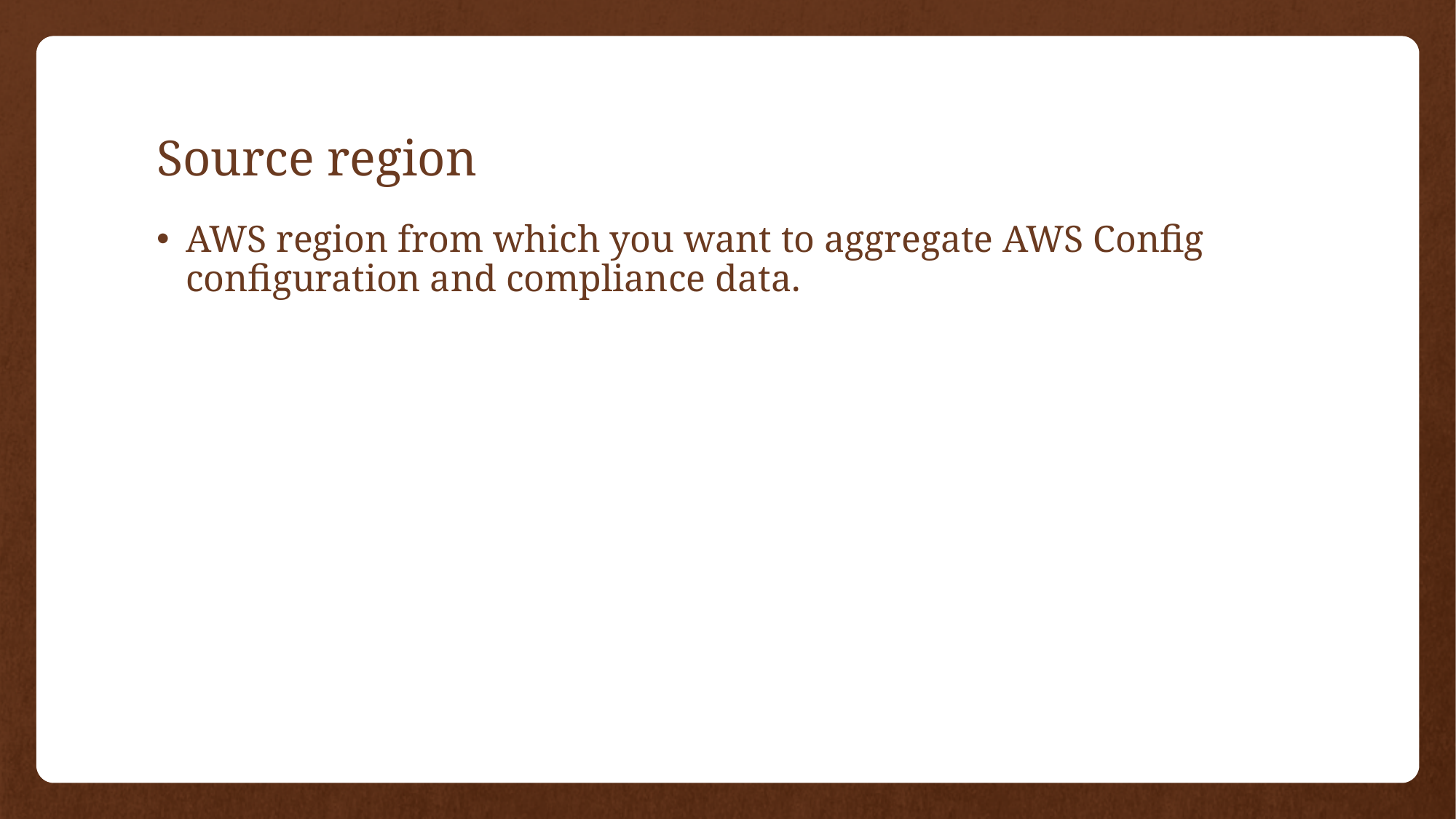

# Source region
AWS region from which you want to aggregate AWS Config configuration and compliance data.